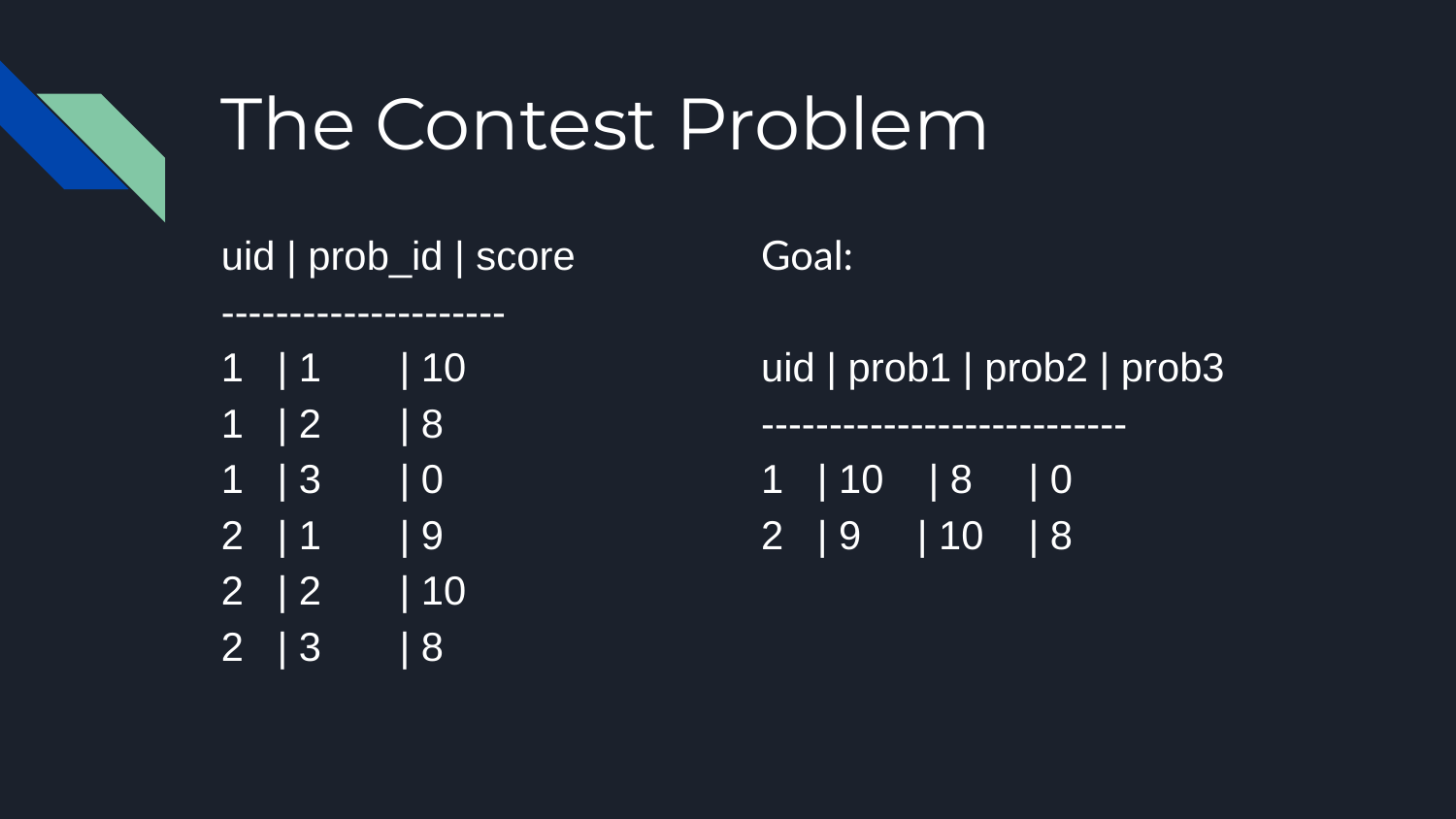

# The Contest Problem
uid | prob_id | score
---------------------
1   | 1       | 10
1   | 2       | 8
1   | 3       | 0
2   | 1       | 9
2   | 2       | 10
2   | 3       | 8
Goal:
uid | prob1 | prob2 | prob3
---------------------------
1   | 10    | 8     | 0
2   | 9     | 10    | 8